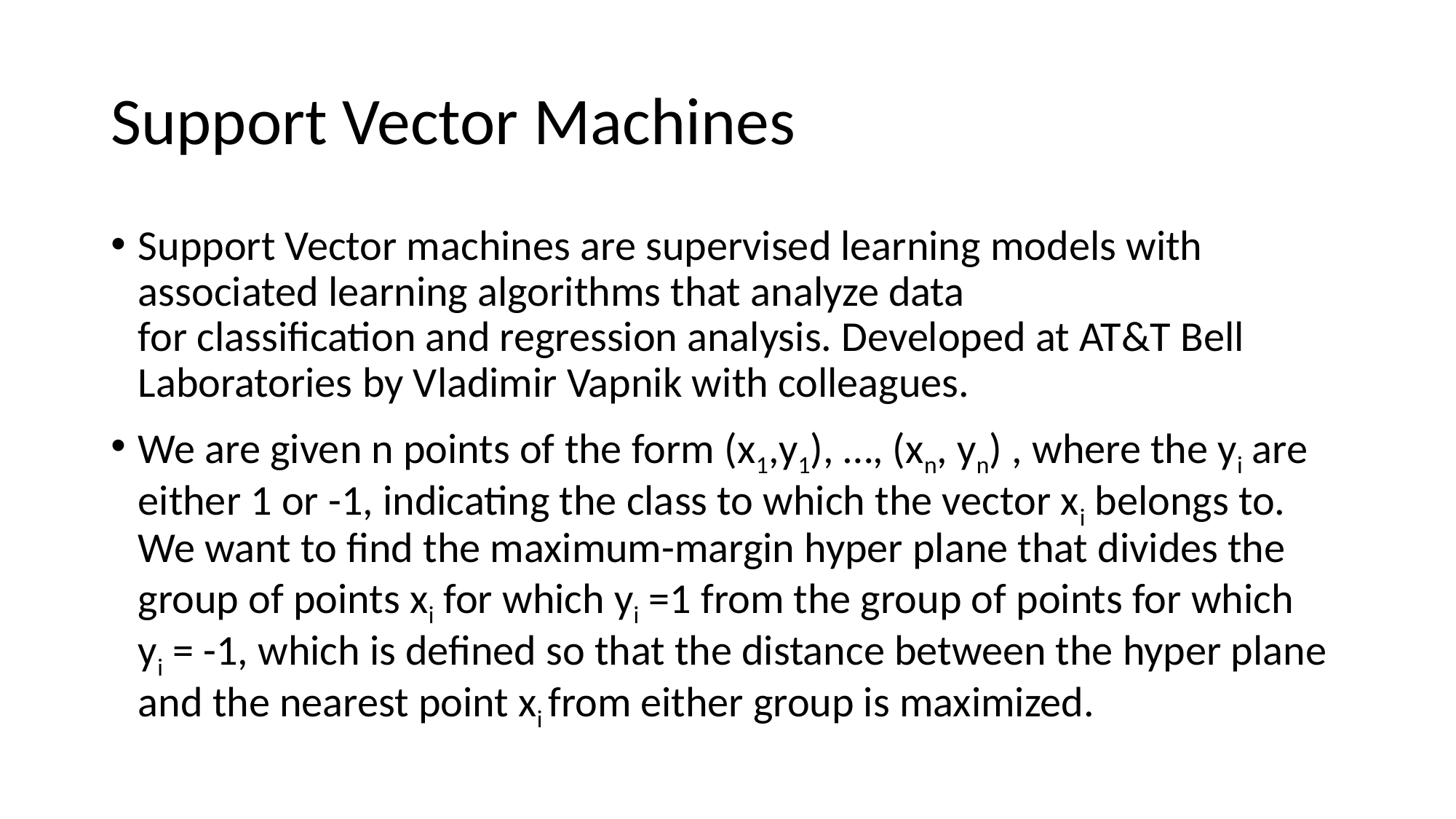

# Support Vector Machines
Support Vector machines are supervised learning models with associated learning algorithms that analyze data for classification and regression analysis. Developed at AT&T Bell Laboratories by Vladimir Vapnik with colleagues.
We are given n points of the form (x1,y1), …, (xn, yn) , where the yi are either 1 or -1, indicating the class to which the vector xi belongs to. We want to find the maximum-margin hyper plane that divides the group of points xi for which yi =1 from the group of points for which   yi = -1, which is defined so that the distance between the hyper plane and the nearest point xi from either group is maximized.